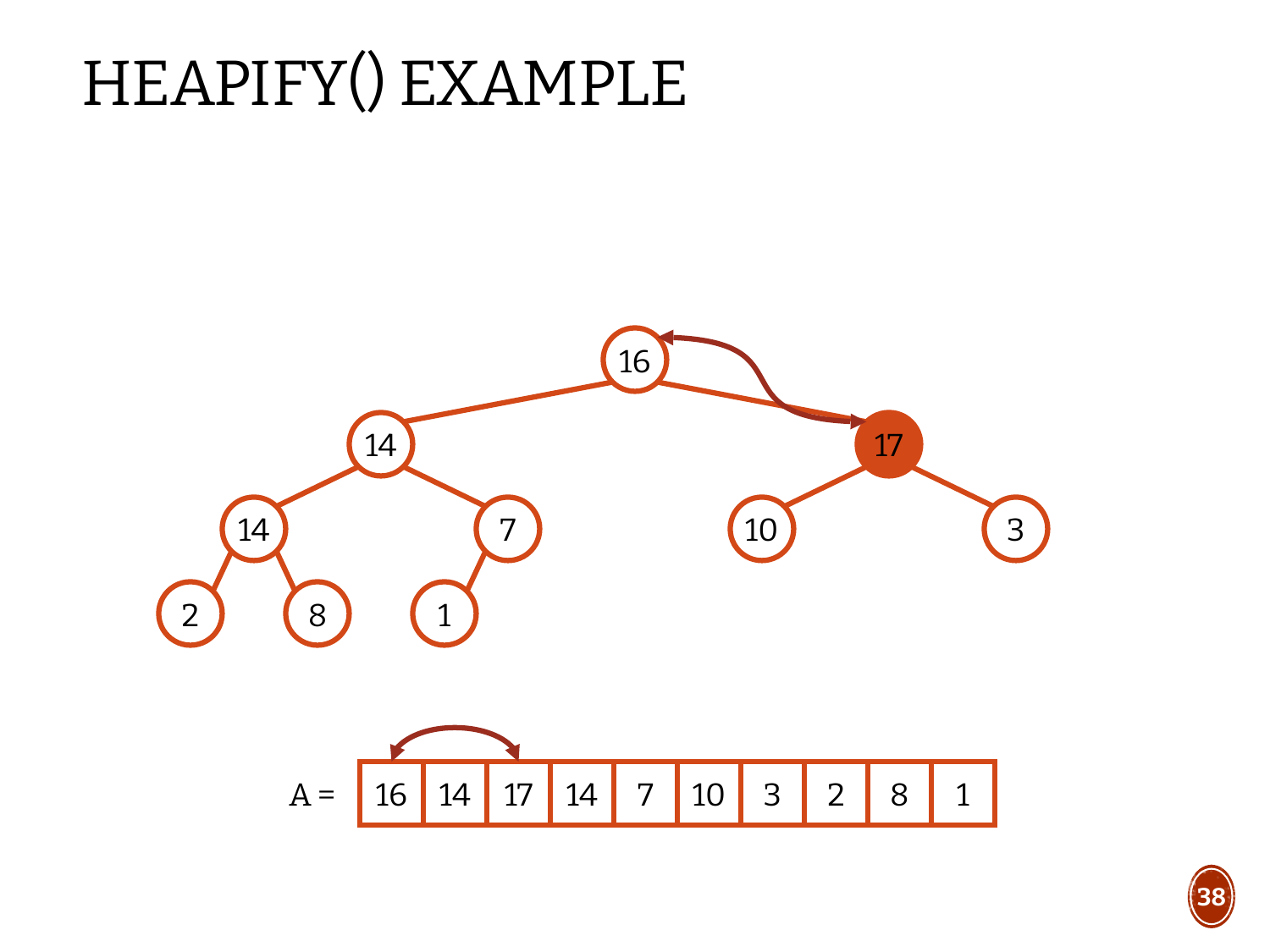

# Heapify() Example
16
14
17
14
7
10
3
2
8
1
A =
16
14
17
14
7
10
3
2
8
1
38